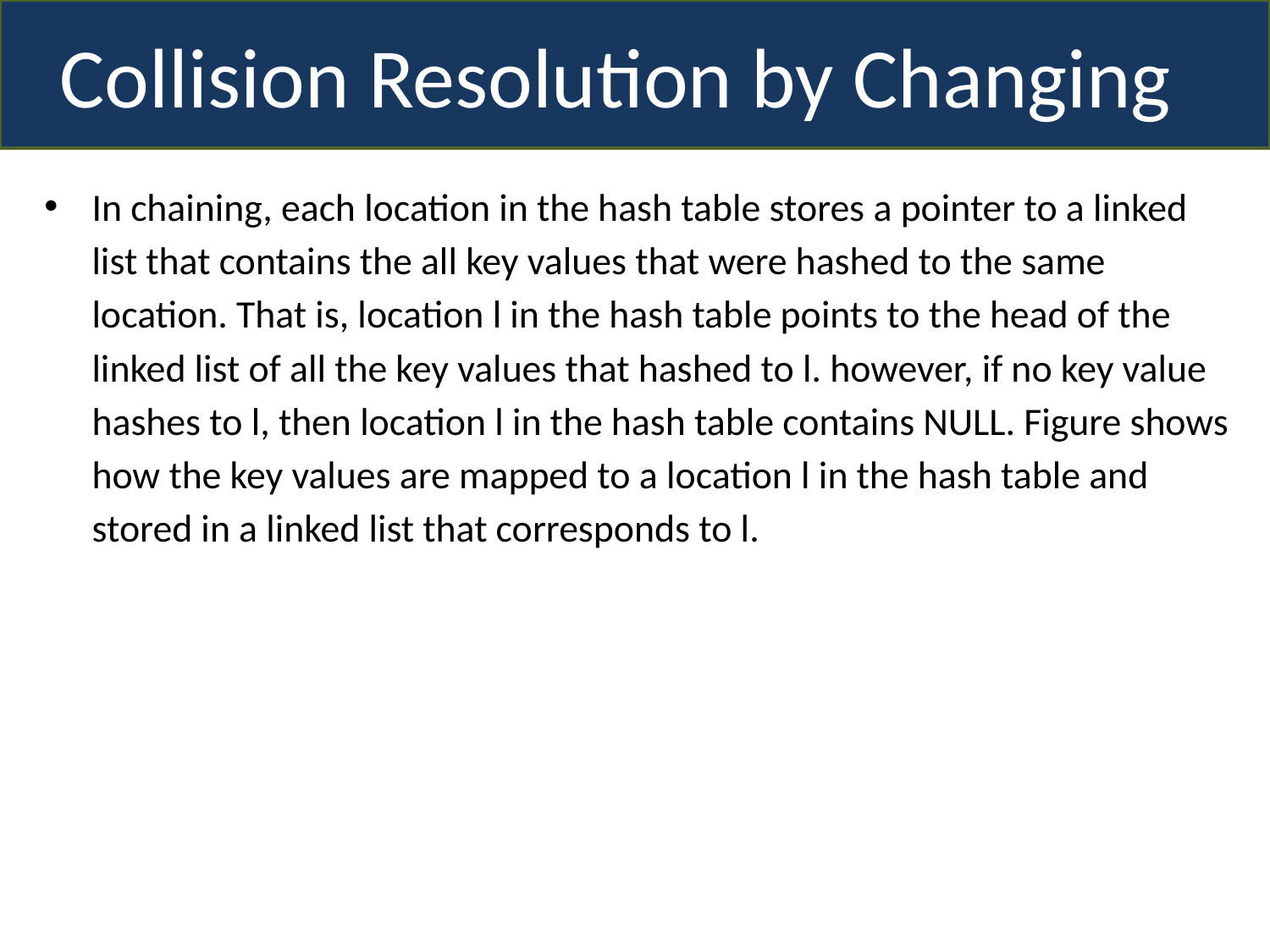

Collision Resolution by Changing
In chaining, each location in the hash table stores a pointer to a linked list that contains the all key values that were hashed to the same location. That is, location l in the hash table points to the head of the linked list of all the key values that hashed to l. however, if no key value hashes to l, then location l in the hash table contains NULL. Figure shows how the key values are mapped to a location l in the hash table and stored in a linked list that corresponds to l.